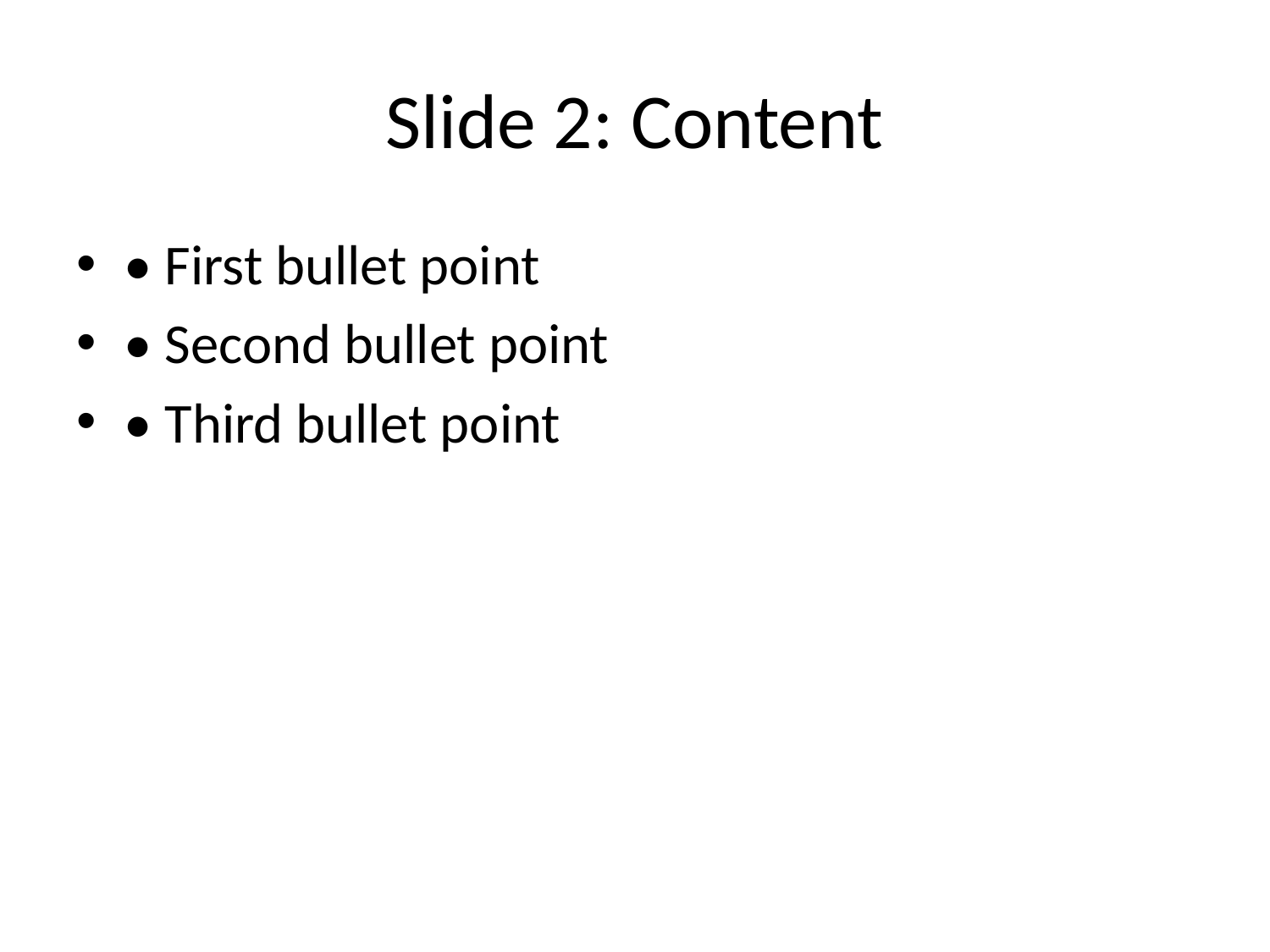

# Slide 2: Content
• First bullet point
• Second bullet point
• Third bullet point